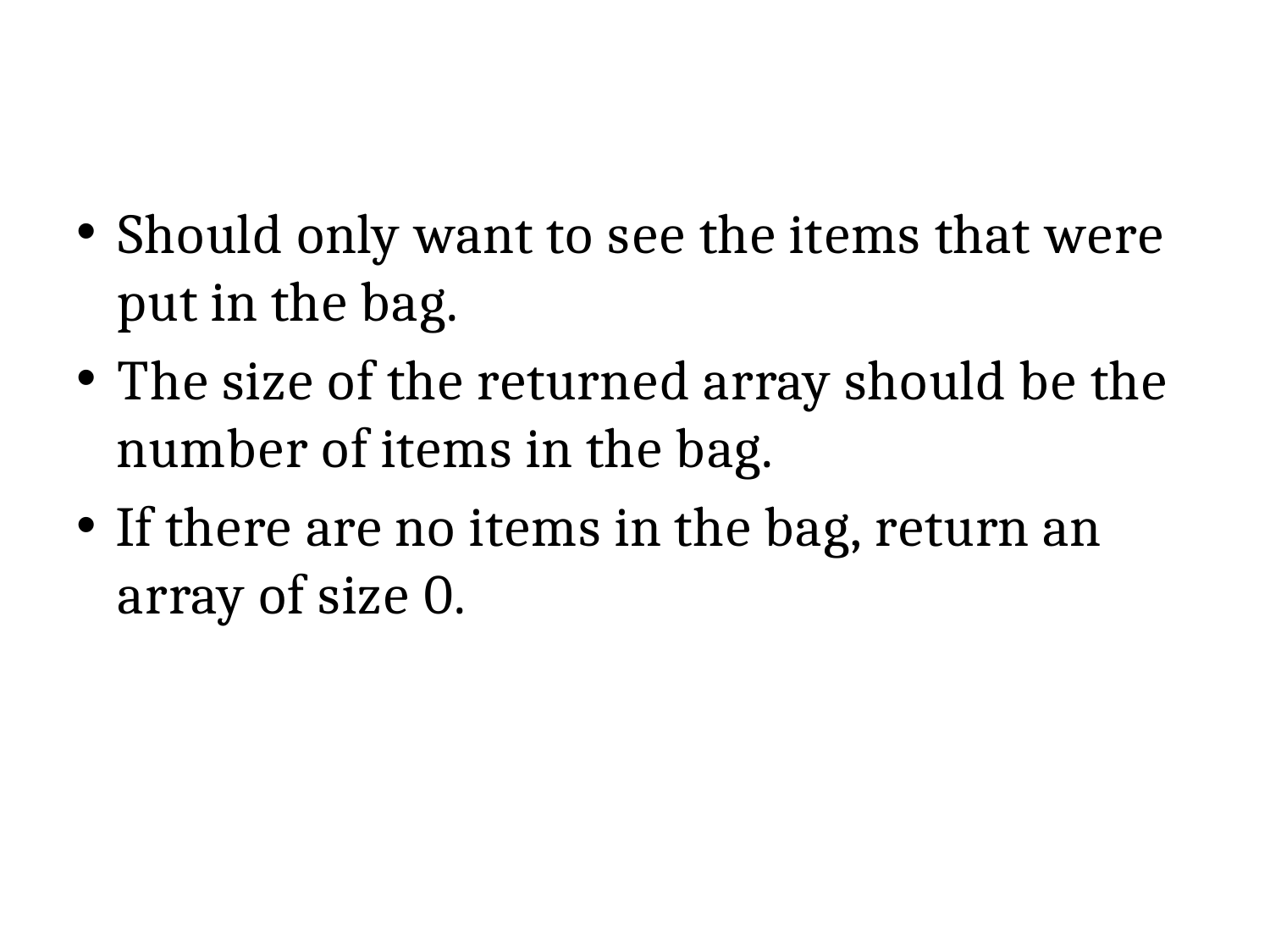

Should only want to see the items that were put in the bag.
The size of the returned array should be the number of items in the bag.
If there are no items in the bag, return an array of size 0.